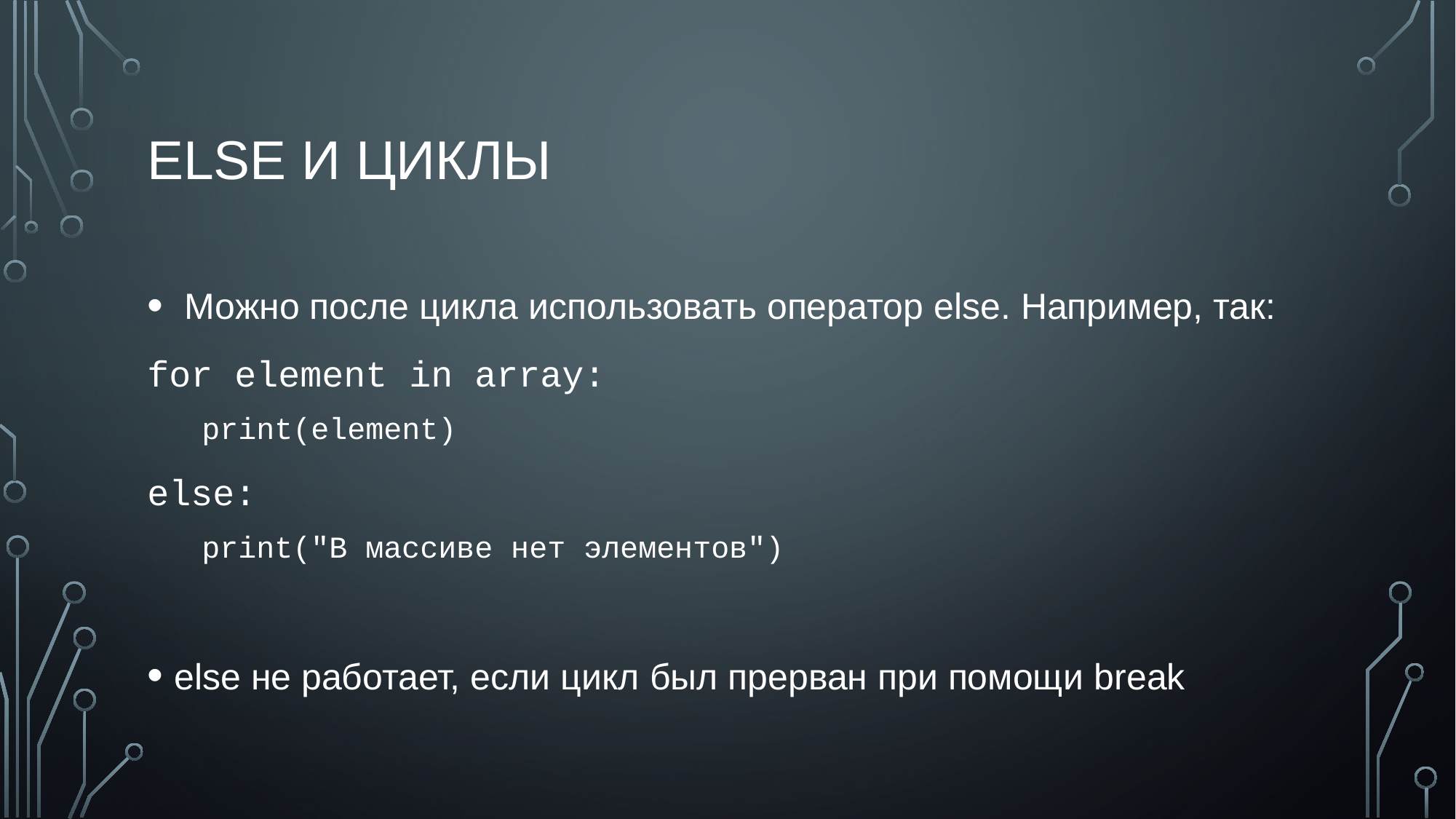

# else и циклы
 Можно после цикла использовать оператор else. Например, так:
for element in array:
print(element)
else:
print("В массиве нет элементов")

else не работает, если цикл был прерван при помощи break